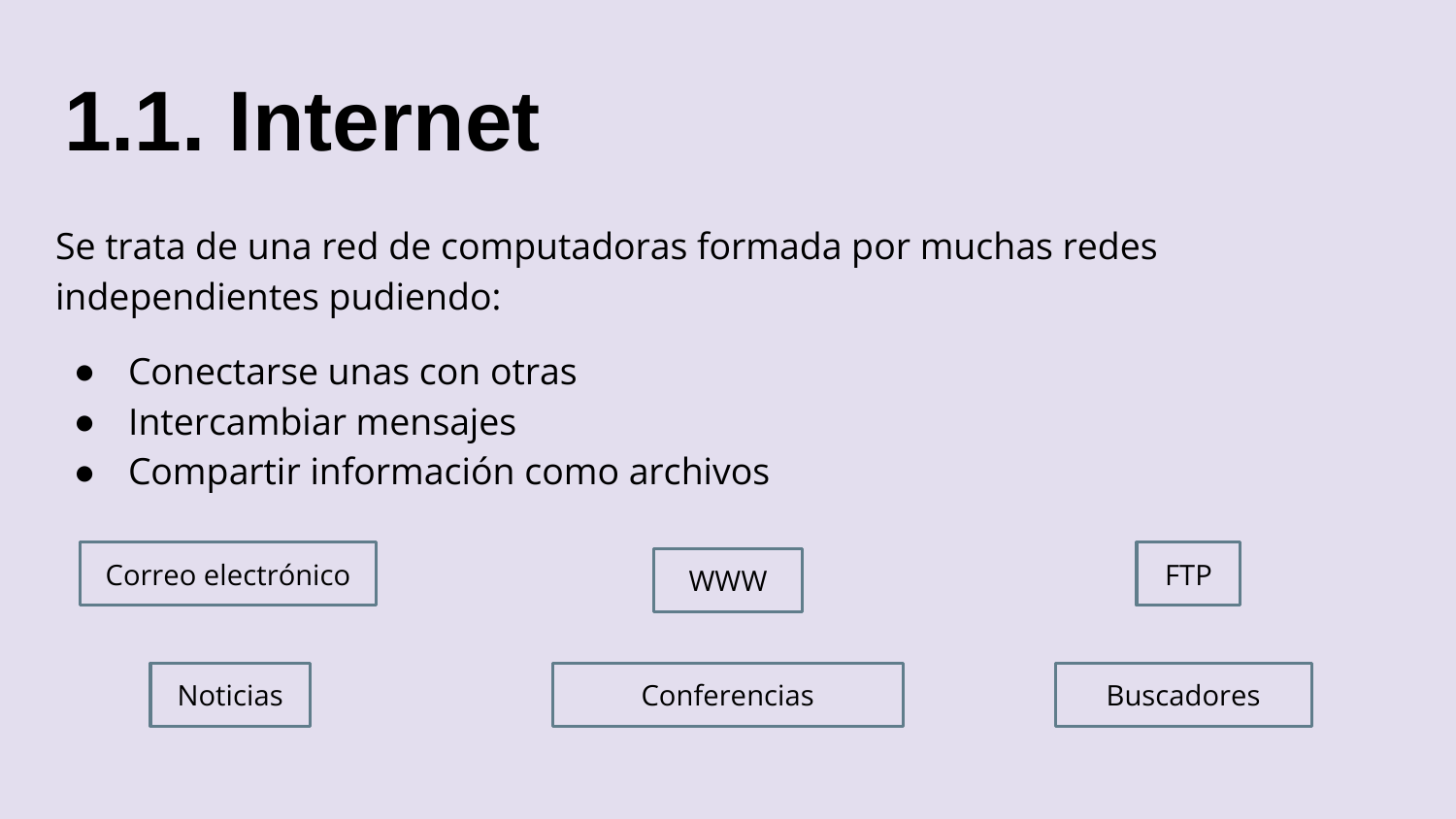

# 1.1. Internet
Se trata de una red de computadoras formada por muchas redes independientes pudiendo:
Conectarse unas con otras
Intercambiar mensajes
Compartir información como archivos
Correo electrónico
FTP
WWW
Noticias
Conferencias
Buscadores